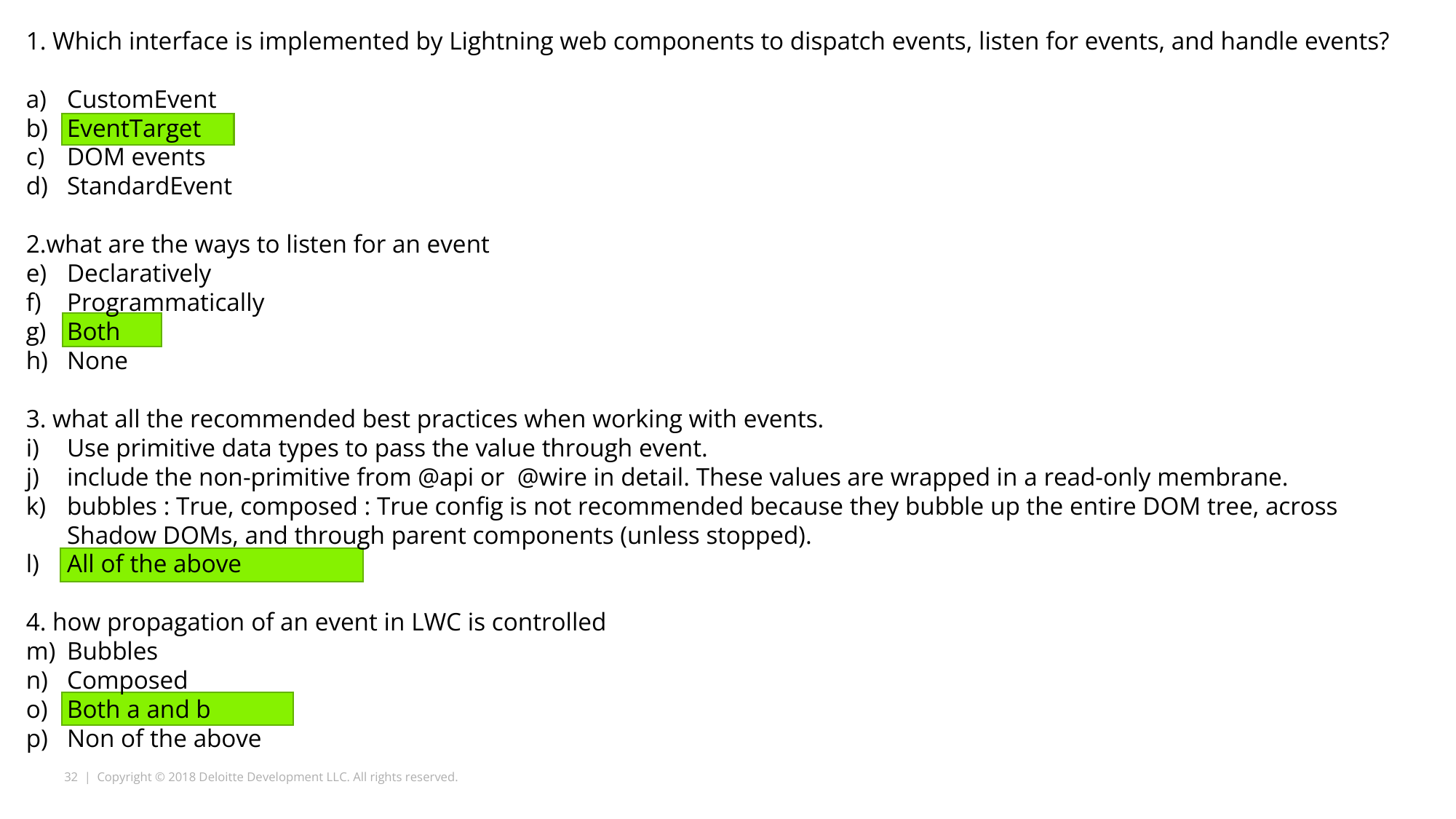

1. Which interface is implemented by Lightning web components to dispatch events, listen for events, and handle events?

CustomEvent
EventTarget
DOM events
StandardEvent

2.what are the ways to listen for an event
Declaratively
Programmatically
Both
None

3. what all the recommended best practices when working with events.
Use primitive data types to pass the value through event.
include the non-primitive from @api or  @wire in detail. These values are wrapped in a read-only membrane.
bubbles : True, composed : True config is not recommended because they bubble up the entire DOM tree, across Shadow DOMs, and through parent components (unless stopped).
All of the above

4. how propagation of an event in LWC is controlled
Bubbles
Composed
Both a and b
Non of the above